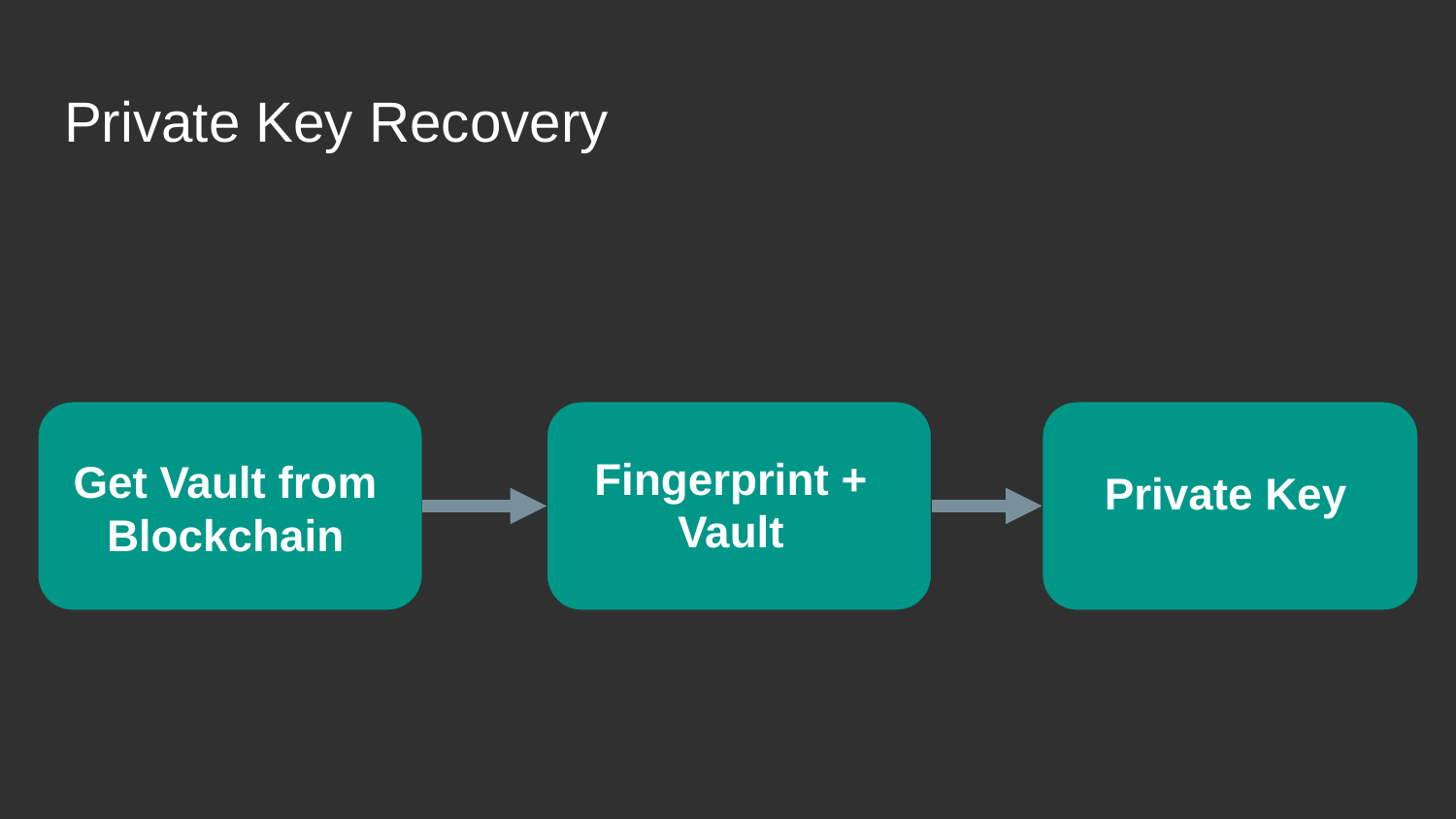

# Private Key Recovery

Get Vault from Blockchain

Fingerprint + Vault

Private Key